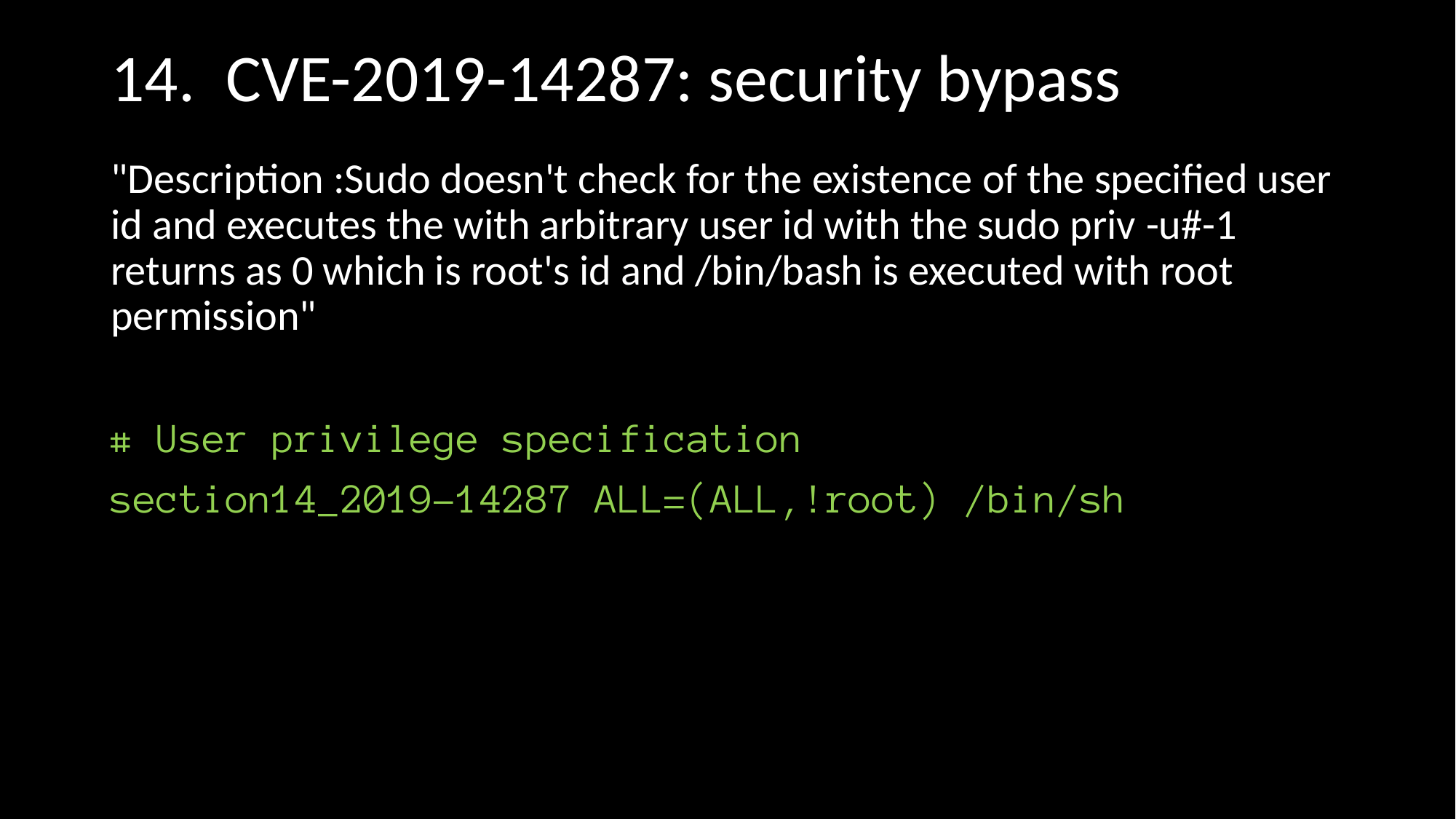

# 14.  CVE-2019-14287: security bypass
"Description :Sudo doesn't check for the existence of the specified user id and executes the with arbitrary user id with the sudo priv -u#-1 returns as 0 which is root's id and /bin/bash is executed with root permission"

# User privilege specification
section14_2019-14287 ALL=(ALL,!root) /bin/sh